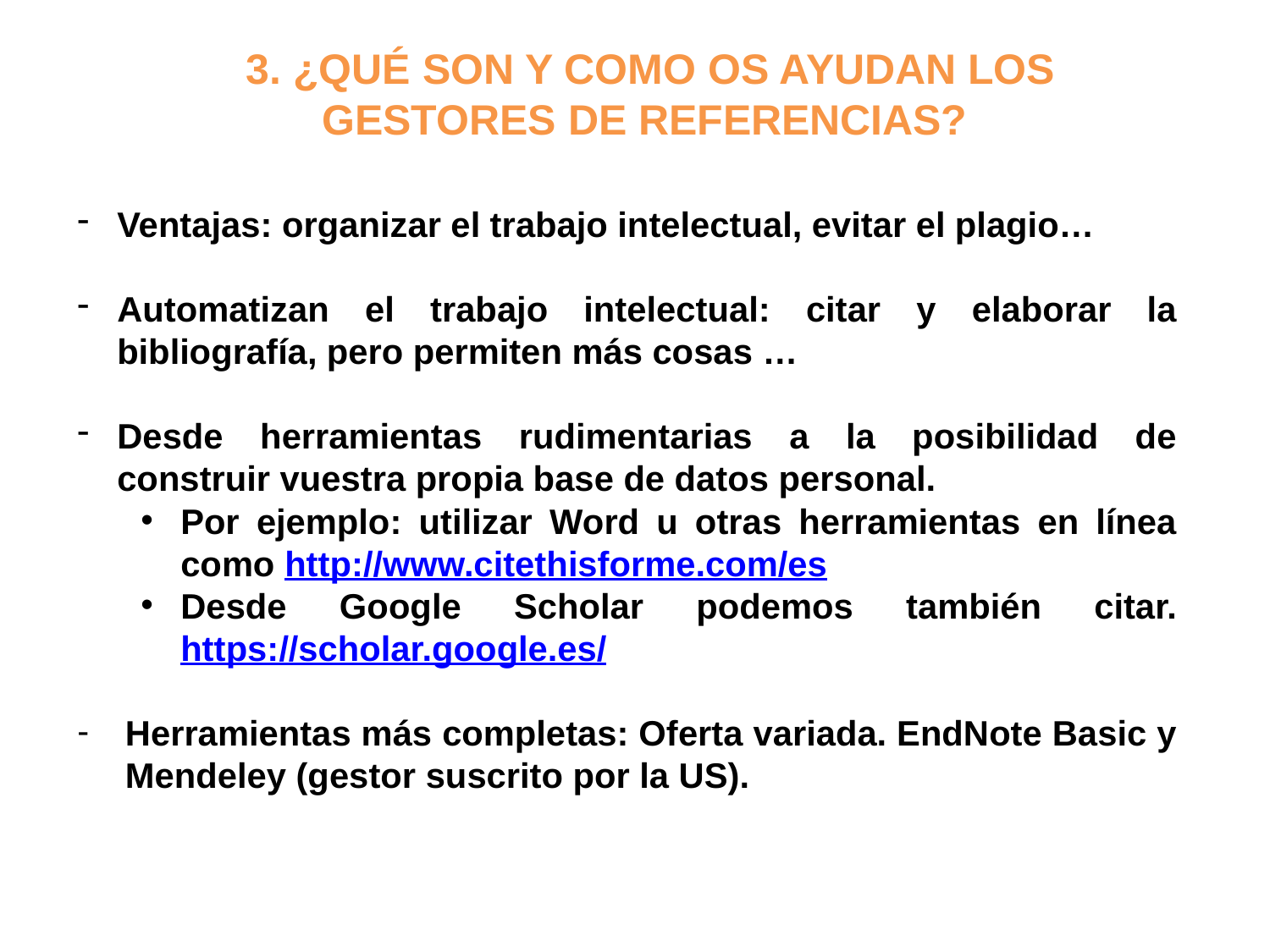

3. ¿QUÉ SON Y COMO OS AYUDAN LOS GESTORES DE REFERENCIAS?
Ventajas: organizar el trabajo intelectual, evitar el plagio…

Automatizan el trabajo intelectual: citar y elaborar la bibliografía, pero permiten más cosas …

Desde herramientas rudimentarias a la posibilidad de construir vuestra propia base de datos personal.
Por ejemplo: utilizar Word u otras herramientas en línea como http://www.citethisforme.com/es
Desde Google Scholar podemos también citar. https://scholar.google.es/

Herramientas más completas: Oferta variada. EndNote Basic y Mendeley (gestor suscrito por la US).